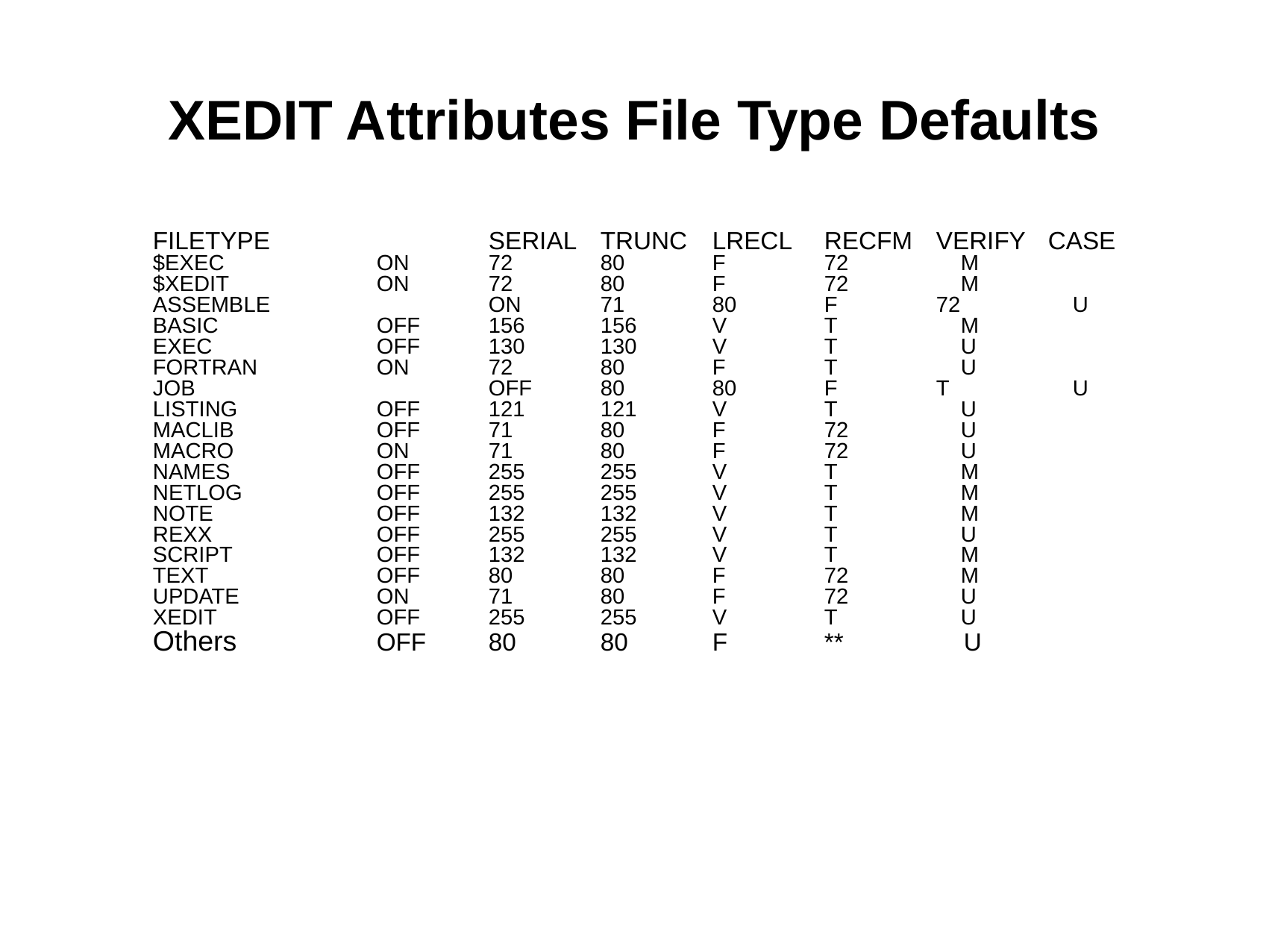

XEDIT Attributes File Type Defaults
FILETYPE		SERIAL	TRUNC	LRECL	RECFM	VERIFY	CASE
$EXEC		ON	72	80	F	72	    M
$XEDIT		ON	72	80	F	72	    M
ASSEMBLE		ON	71	80	F	72	    U
BASIC		OFF	156	156	V	T	    M
EXEC		OFF	130	130	V	T	    U
FORTRAN		ON	72	80	F	T	    U
JOB			OFF	80	80	F	T	    U
LISTING		OFF	121	121	V	T	    U
MACLIB		OFF	71	80	F	72	    U
MACRO		ON	71	80	F	72	    U
NAMES		OFF	255	255	V	T	    M
NETLOG		OFF	255	255	V	T	    M
NOTE		OFF	132	132	V	T	    M
REXX		OFF	255	255	V	T	    U
SCRIPT		OFF	132	132	V	T	    M
TEXT		OFF	80	80	F	72	    M
UPDATE		ON	71	80	F	72	    U
XEDIT		OFF	255	255	V	T	    U
Others		OFF	80	80	F	**	    U